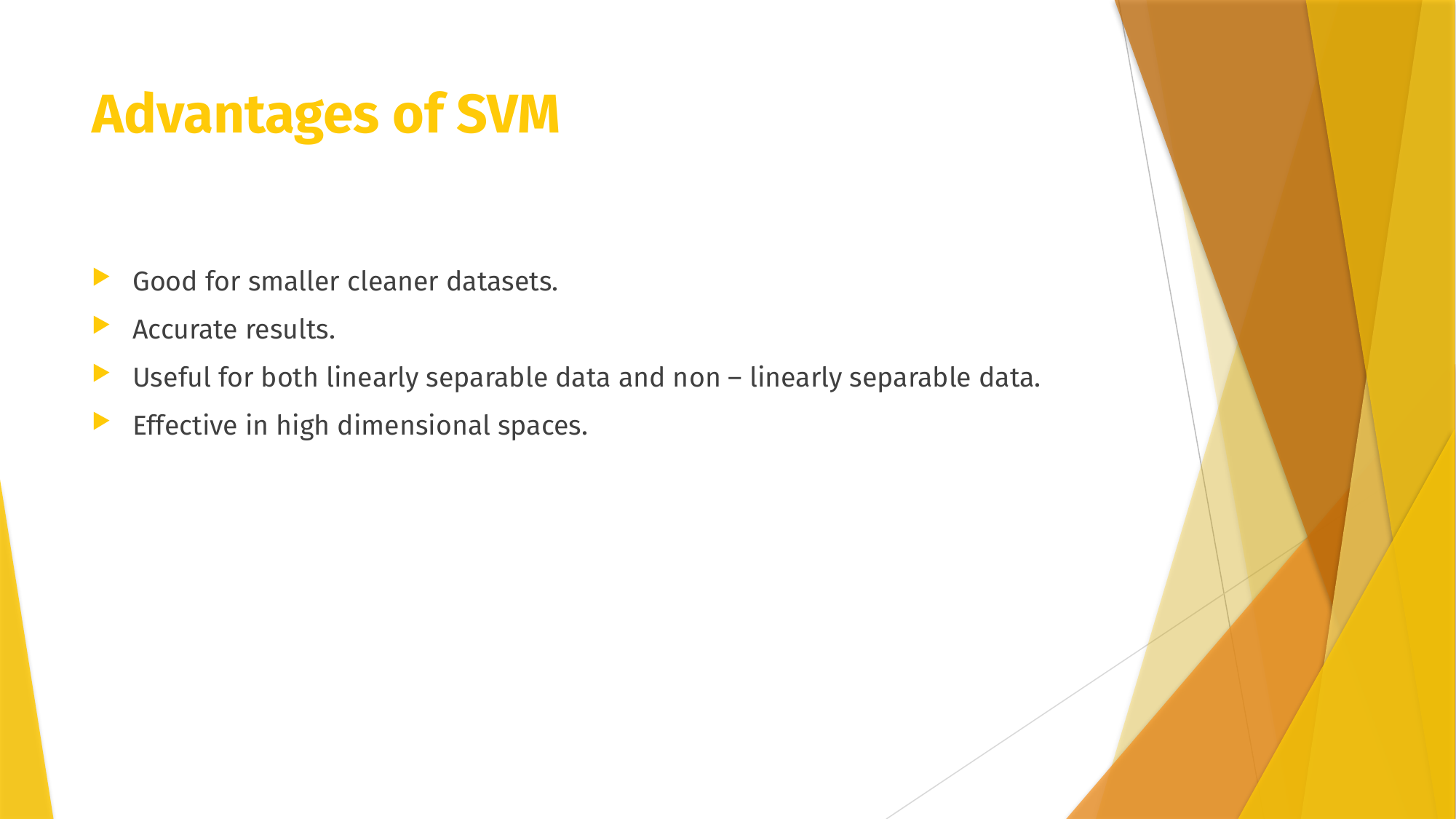

# Advantages of SVM
Good for smaller cleaner datasets.
Accurate results.
Useful for both linearly separable data and non – linearly separable data.
Effective in high dimensional spaces.